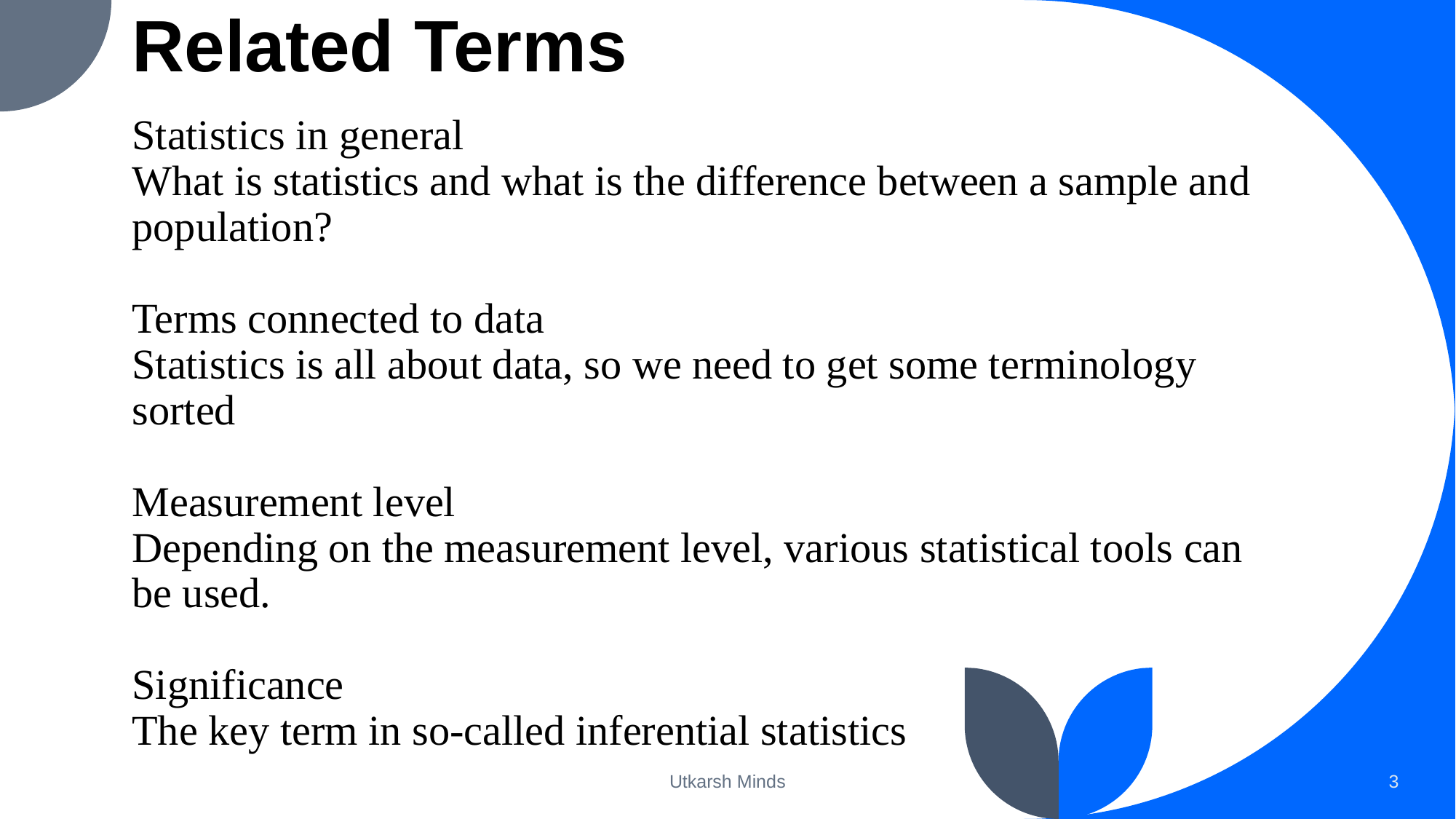

# Related Terms
Statistics in general
What is statistics and what is the difference between a sample and population?
Terms connected to data
Statistics is all about data, so we need to get some terminology sorted
Measurement level
Depending on the measurement level, various statistical tools can be used.
Significance
The key term in so-called inferential statistics
Utkarsh Minds
3